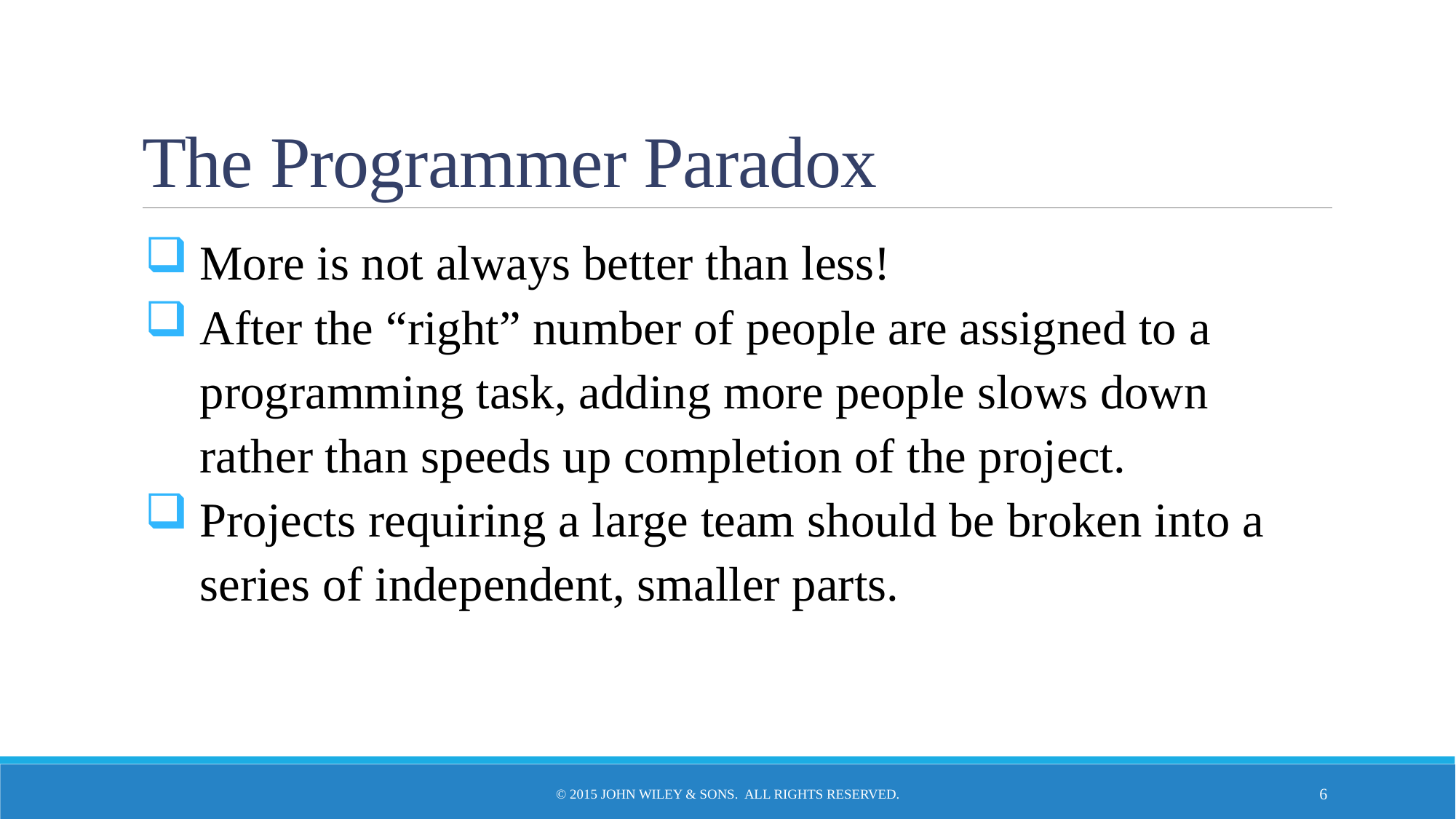

# The Programmer Paradox
More is not always better than less!
After the “right” number of people are assigned to a programming task, adding more people slows down rather than speeds up completion of the project.
Projects requiring a large team should be broken into a series of independent, smaller parts.
© 2015 John Wiley & Sons.  All Rights Reserved.
6